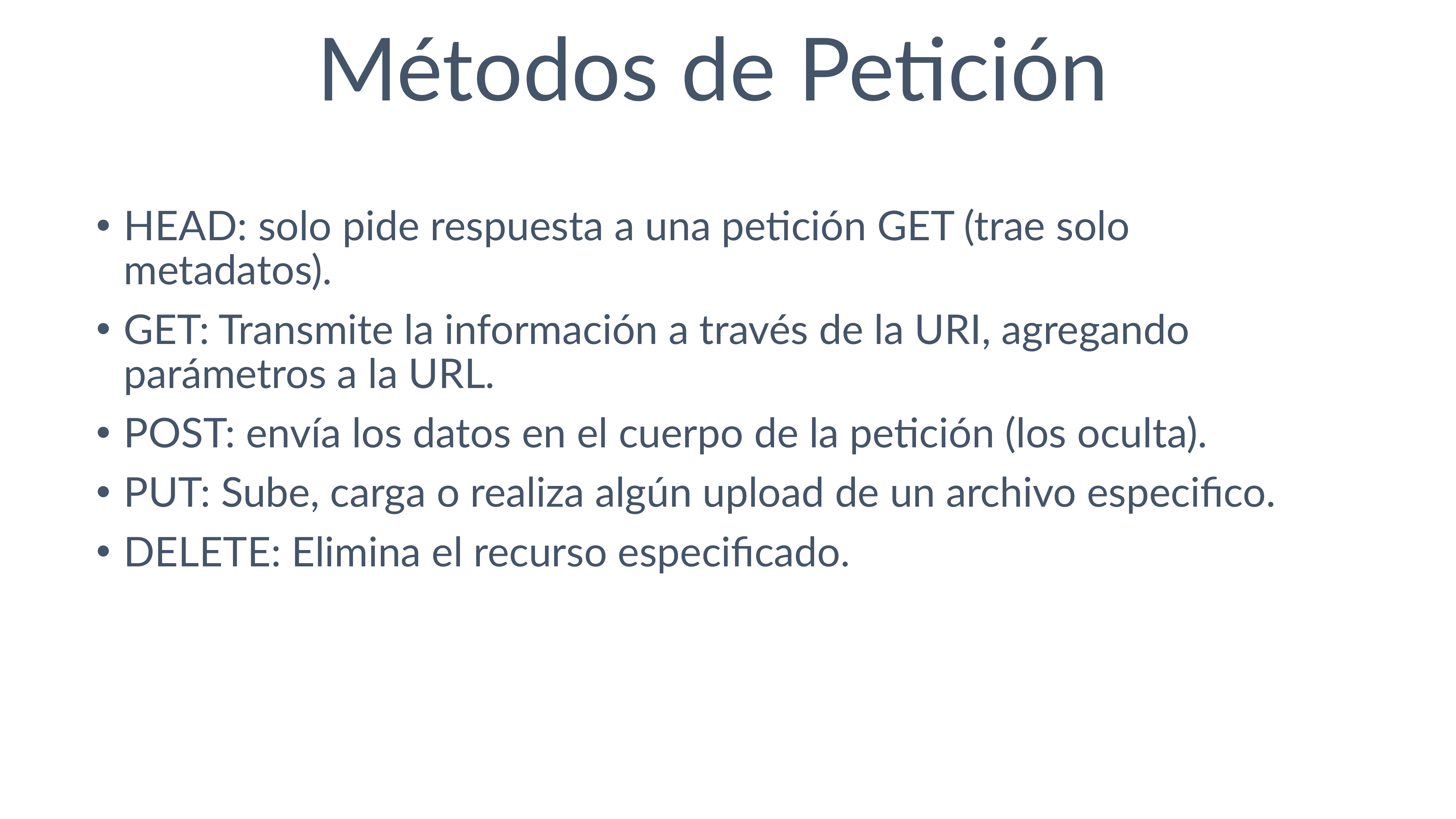

Métodos de Petición
HEAD: solo pide respuesta a una petición GET (trae solo metadatos).
GET: Transmite la información a través de la URI, agregando parámetros a la URL.
POST: envía los datos en el cuerpo de la petición (los oculta).
PUT: Sube, carga o realiza algún upload de un archivo especifico.
DELETE: Elimina el recurso especificado.